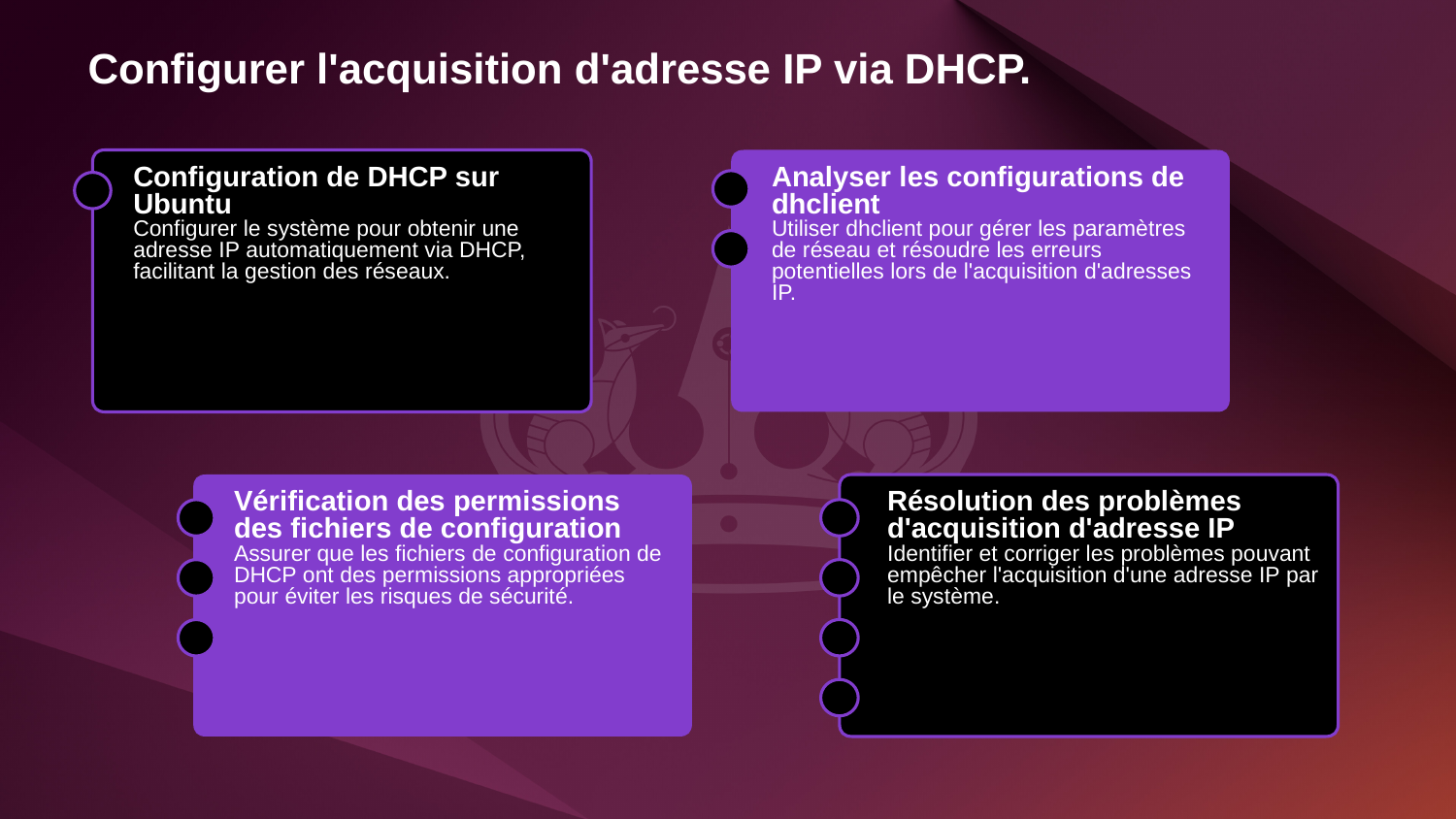

Configurer l'acquisition d'adresse IP via DHCP.
Configuration de DHCP sur Ubuntu

Analyser les configurations de dhclient

Configurer le système pour obtenir une adresse IP automatiquement via DHCP, facilitant la gestion des réseaux.
Utiliser dhclient pour gérer les paramètres de réseau et résoudre les erreurs potentielles lors de l'acquisition d'adresses IP.

Résolution des problèmes d'acquisition d'adresse IP
Vérification des permissions des fichiers de configuration

Identifier et corriger les problèmes pouvant empêcher l'acquisition d'une adresse IP par le système.
Assurer que les fichiers de configuration de DHCP ont des permissions appropriées pour éviter les risques de sécurité.